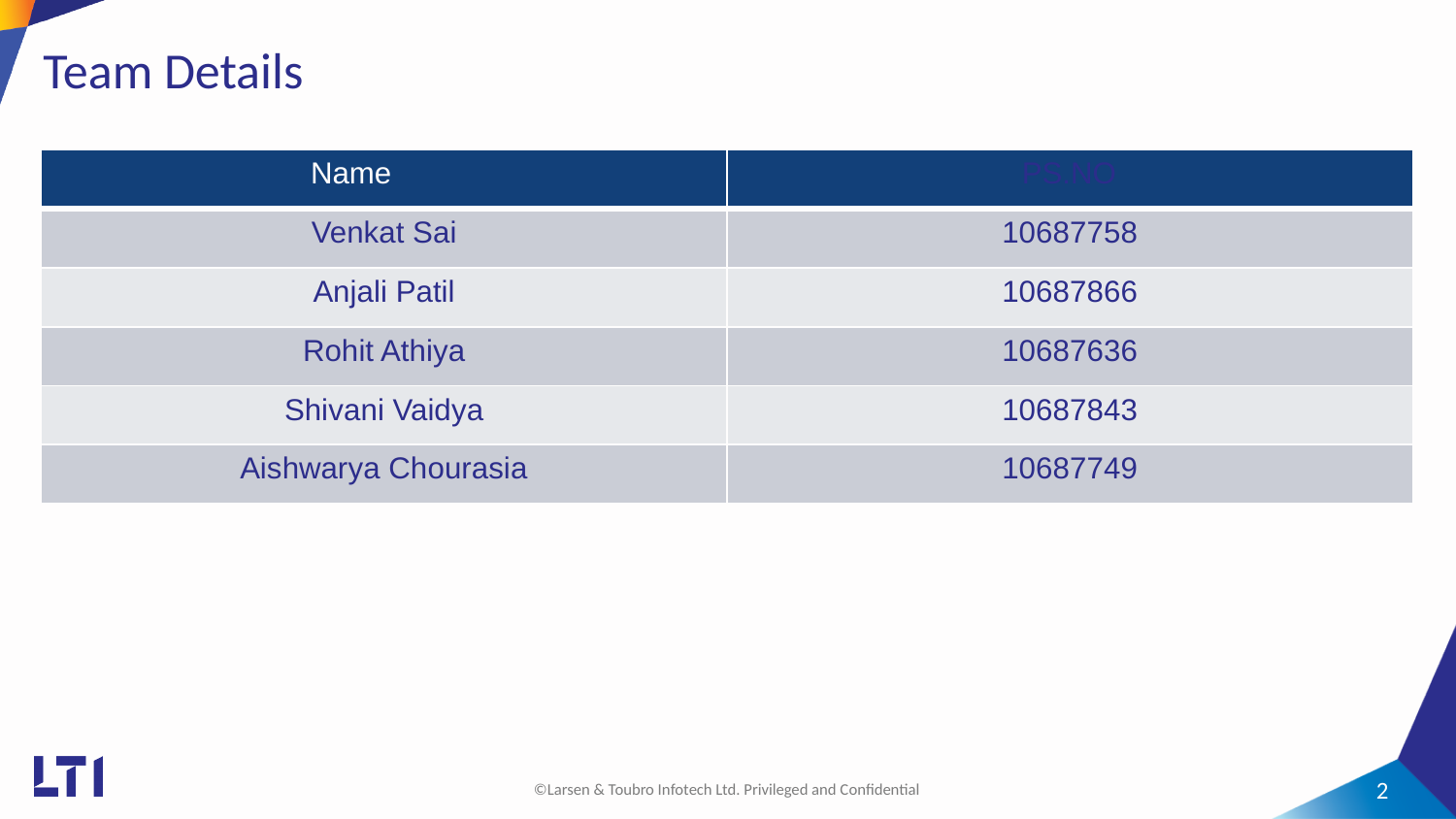

# Team Details

| Name | PS.NO |
| --- | --- |
| Venkat Sai | 10687758 |
| Anjali Patil | 10687866 |
| Rohit Athiya | 10687636 |
| Shivani Vaidya | 10687843 |
| Aishwarya Chourasia | 10687749 |